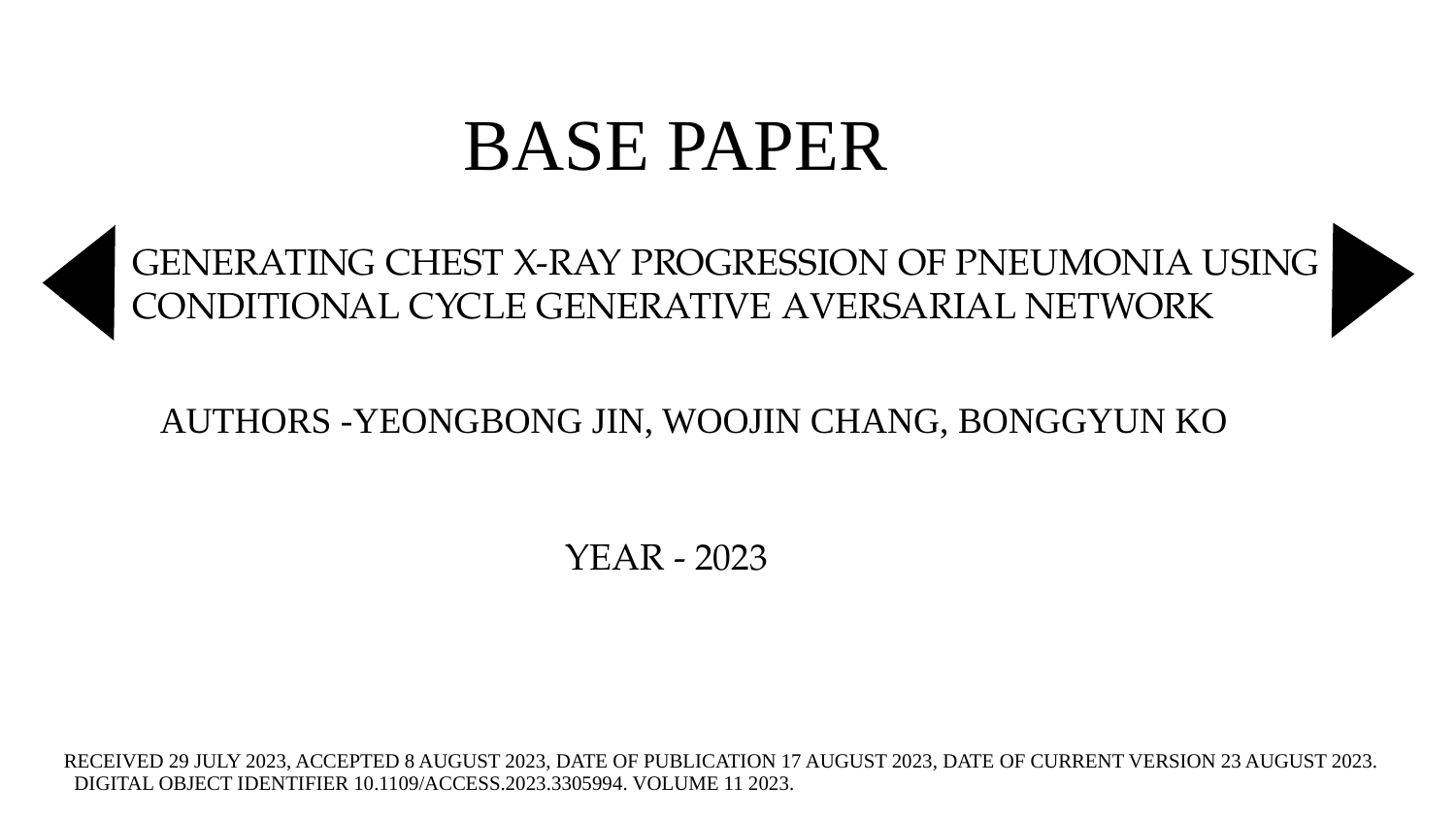

BASE PAPER

GENERATING CHEST X-RAY PROGRESSION OF PNEUMONIA USING CONDITIONAL CYCLE GENERATIVE AVERSARIAL NETWORK

	AUTHORS -YEONGBONG JIN, WOOJIN CHANG, BONGGYUN KO

YEAR - 2023
  RECEIVED 29 JULY 2023, ACCEPTED 8 AUGUST 2023, DATE OF PUBLICATION 17 AUGUST 2023, DATE OF CURRENT VERSION 23 AUGUST 2023.
     DIGITAL OBJECT IDENTIFIER 10.1109/ACCESS.2023.3305994. VOLUME 11 2023.